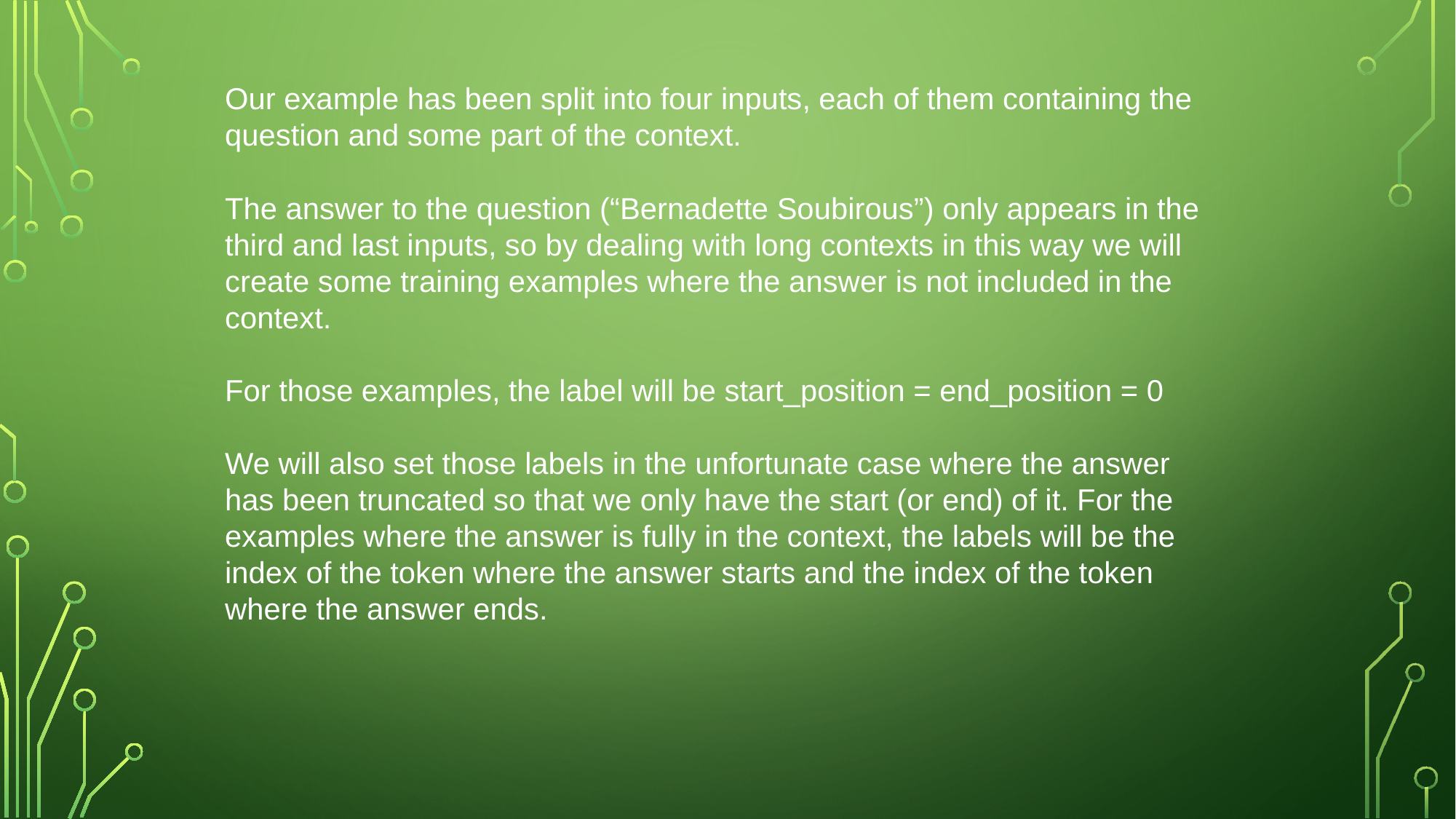

Our example has been split into four inputs, each of them containing the question and some part of the context.

The answer to the question (“Bernadette Soubirous”) only appears in the third and last inputs, so by dealing with long contexts in this way we will create some training examples where the answer is not included in the context.

For those examples, the label will be start_position = end_position = 0

We will also set those labels in the unfortunate case where the answer has been truncated so that we only have the start (or end) of it. For the examples where the answer is fully in the context, the labels will be the index of the token where the answer starts and the index of the token where the answer ends.